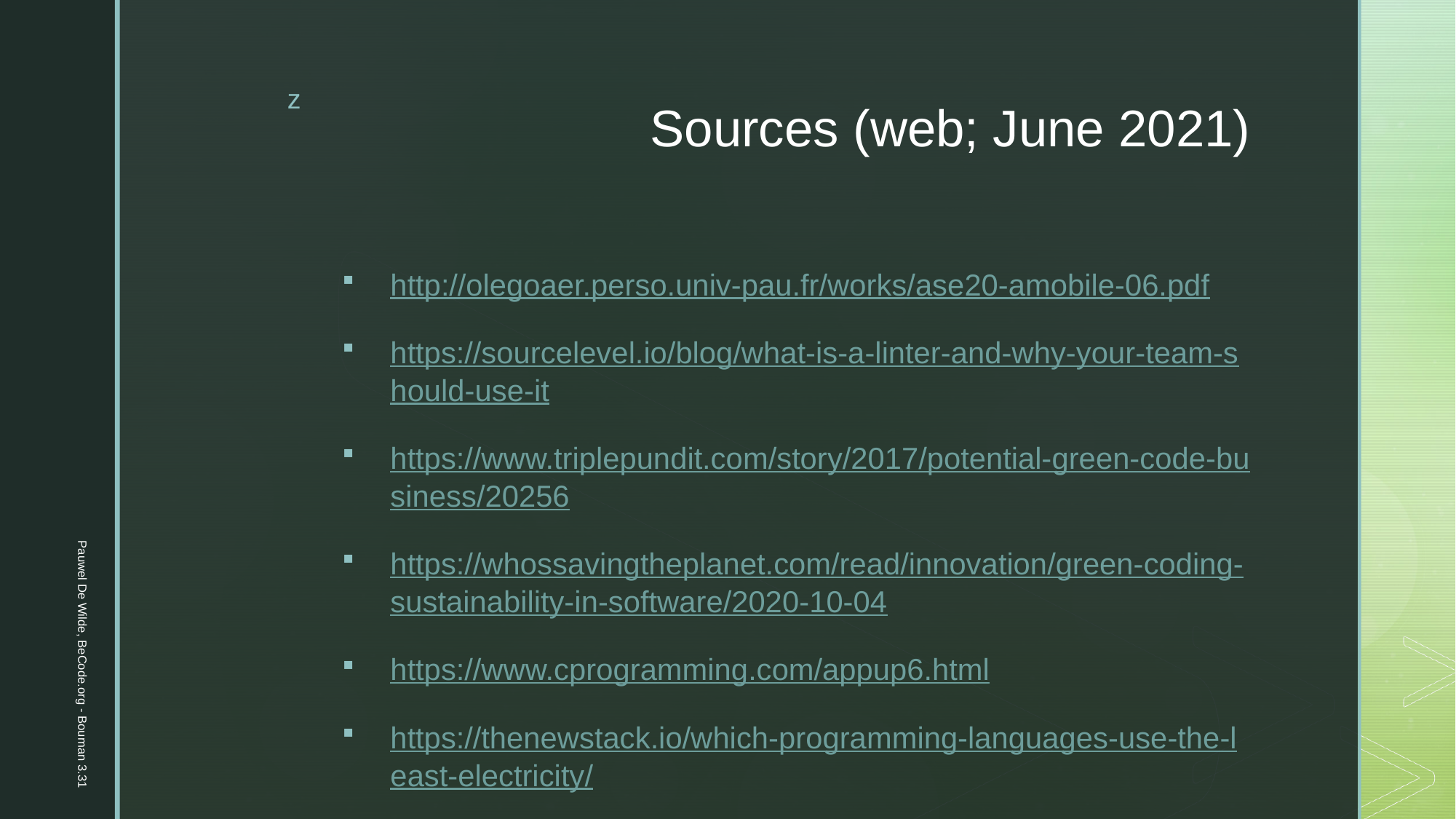

# Sources (web; June 2021)
http://olegoaer.perso.univ-pau.fr/works/ase20-amobile-06.pdf
https://sourcelevel.io/blog/what-is-a-linter-and-why-your-team-should-use-it
https://www.triplepundit.com/story/2017/potential-green-code-business/20256
https://whossavingtheplanet.com/read/innovation/green-coding-sustainability-in-software/2020-10-04
https://www.cprogramming.com/appup6.html
https://thenewstack.io/which-programming-languages-use-the-least-electricity/

Pauwel De Wilde, BeCode.org - Bouman 3.31